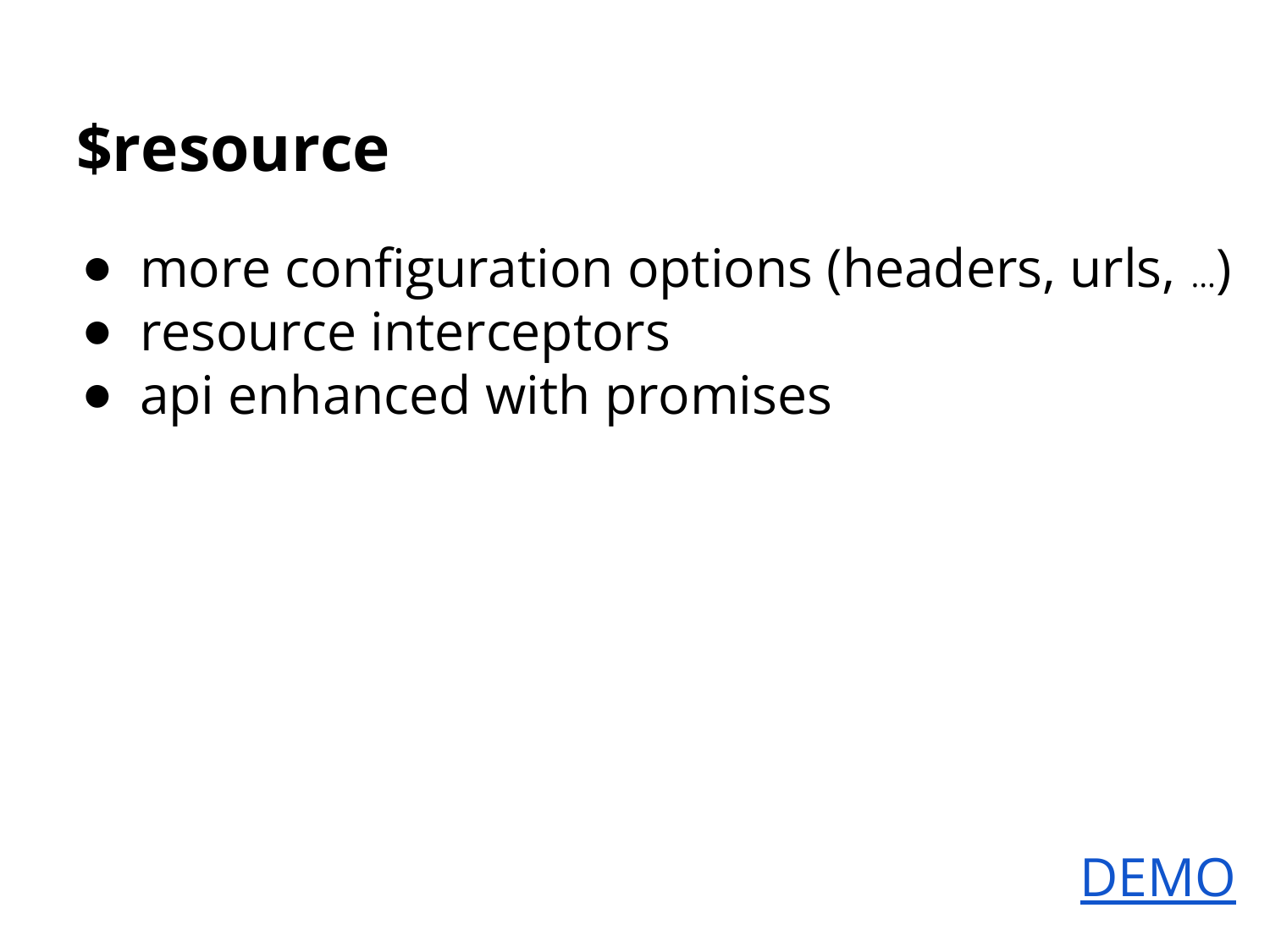

# $resource
more configuration options (headers, urls, ...)
resource interceptors
api enhanced with promises
DEMO